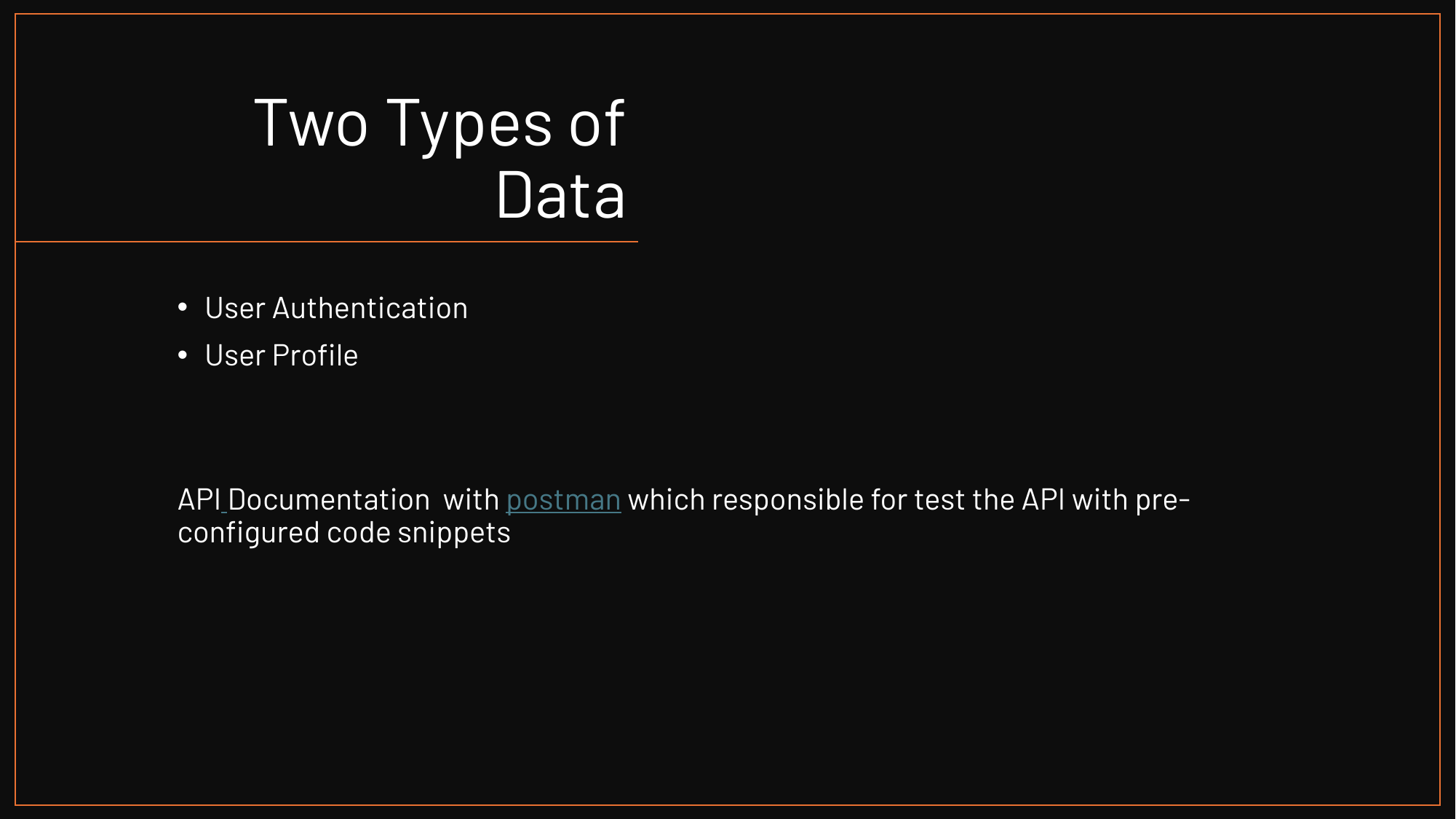

# Two Types of Data
User Authentication
User Profile

API Documentation  with postman which responsible for test the API with pre-configured code snippets